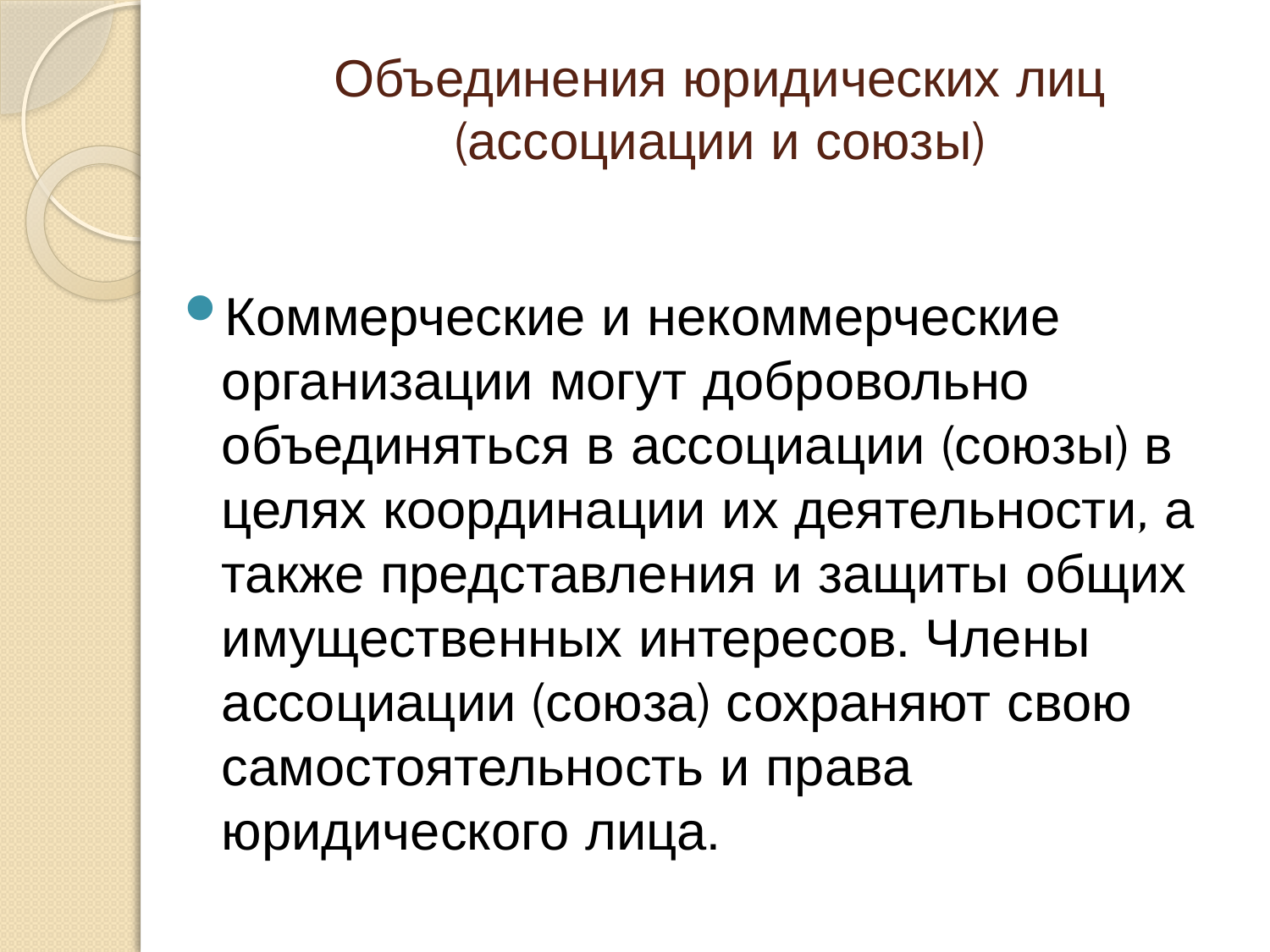

# Объединения юридических лиц (ассоциации и союзы)

Коммерческие и некоммерческие организации могут добровольно объединяться в ассоциации (союзы) в целях координации их деятельности, а также представления и защиты общих имущественных интересов. Члены ассоциации (союза) сохраняют свою самостоятельность и права юридического лица.